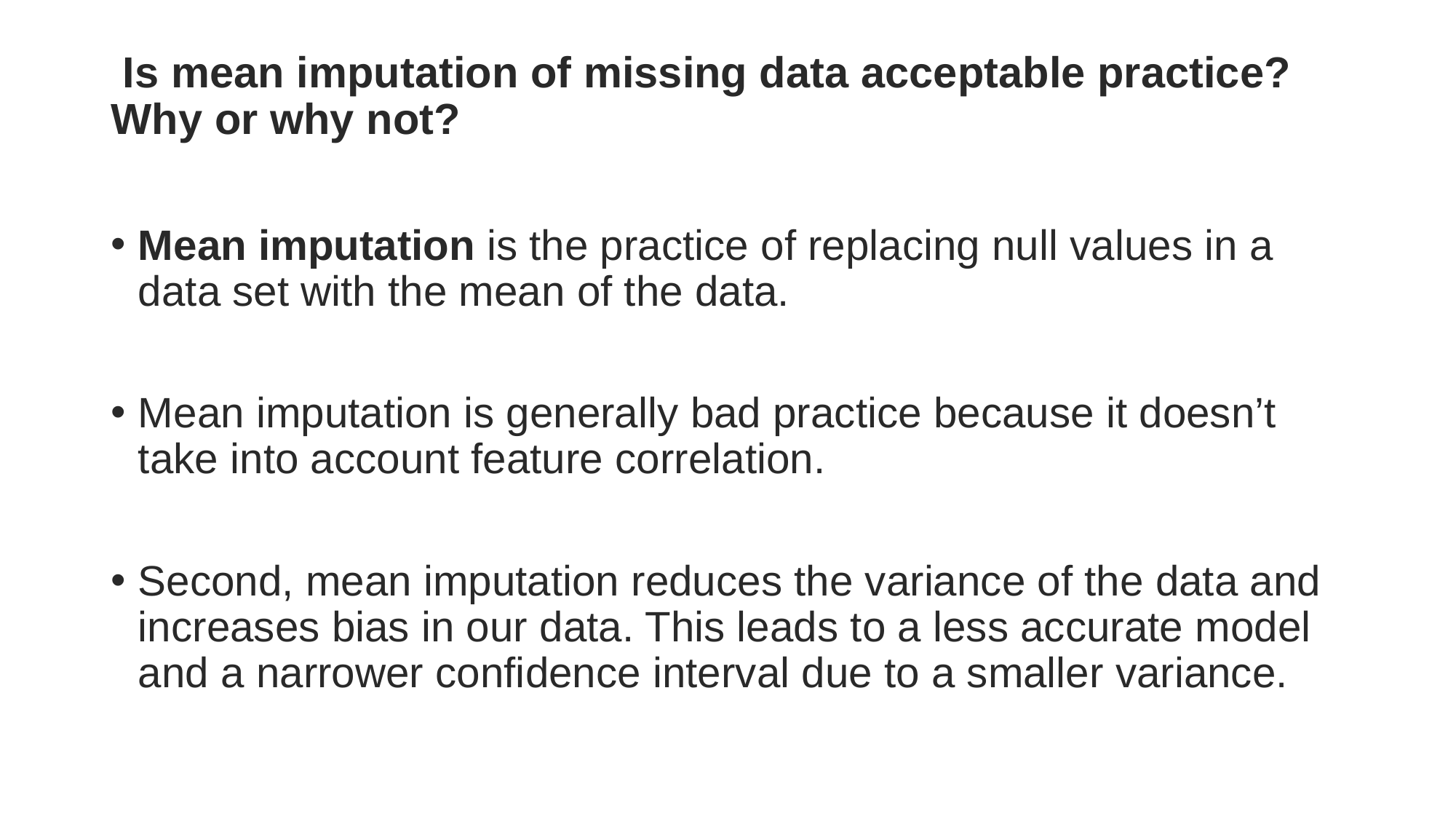

# Is mean imputation of missing data acceptable practice? Why or why not?
Mean imputation is the practice of replacing null values in a data set with the mean of the data.

Mean imputation is generally bad practice because it doesn’t take into account feature correlation.

Second, mean imputation reduces the variance of the data and increases bias in our data. This leads to a less accurate model and a narrower confidence interval due to a smaller variance.